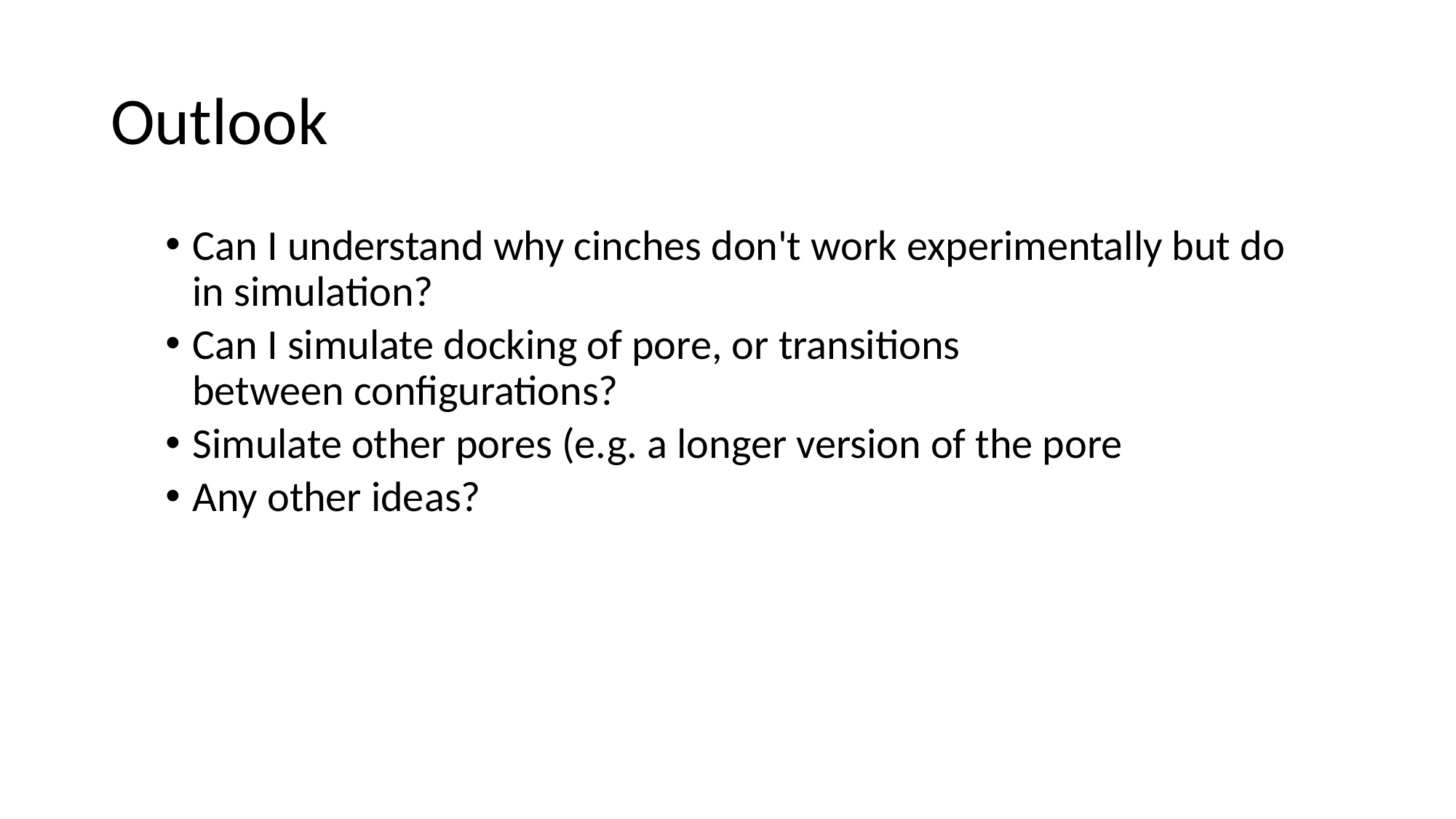

Outlook
Can I understand why cinches don't work experimentally but do in simulation?
Can I simulate docking of pore, or transitions between configurations?
Simulate other pores (e.g. a longer version of the pore
Any other ideas?